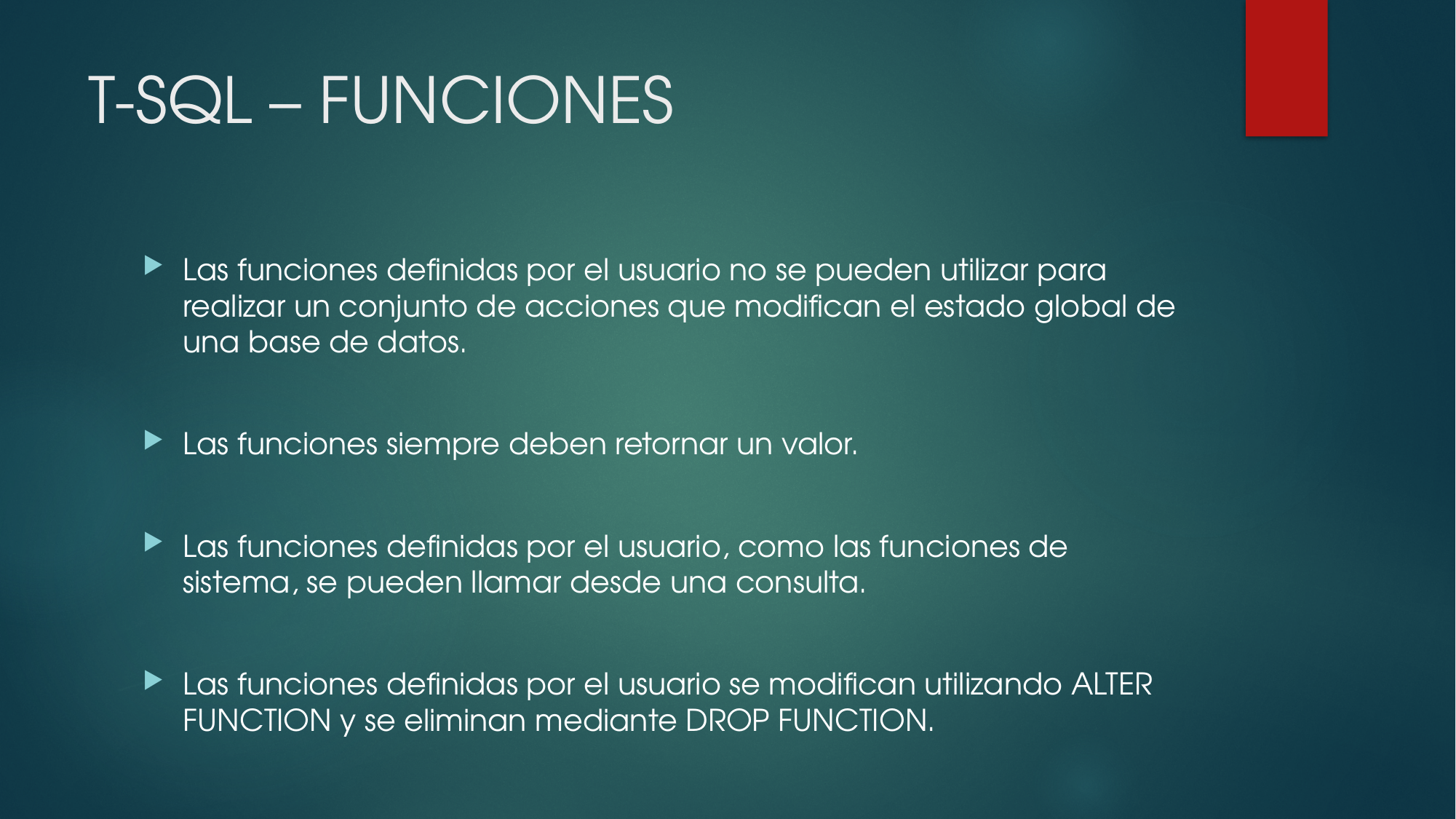

# T-SQL – FUNCIONES
Las funciones definidas por el usuario no se pueden utilizar para realizar un conjunto de acciones que modifican el estado global de una base de datos.

Las funciones siempre deben retornar un valor.

Las funciones definidas por el usuario, como las funciones de sistema, se pueden llamar desde una consulta.

Las funciones definidas por el usuario se modifican utilizando ALTER FUNCTION y se eliminan mediante DROP FUNCTION.